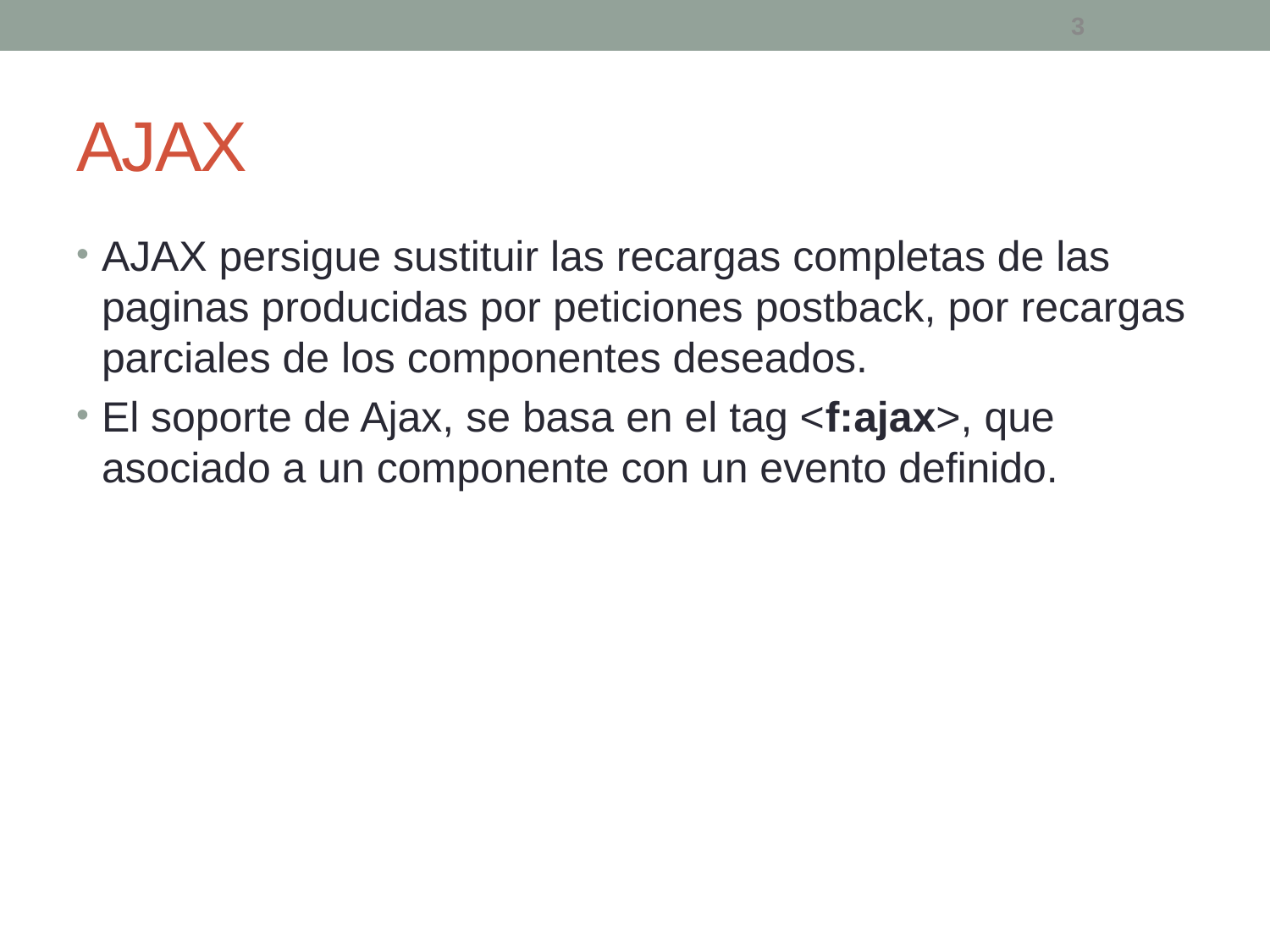

3
# AJAX
AJAX persigue sustituir las recargas completas de las paginas producidas por peticiones postback, por recargas parciales de los componentes deseados.
El soporte de Ajax, se basa en el tag <f:ajax>, que asociado a un componente con un evento definido.